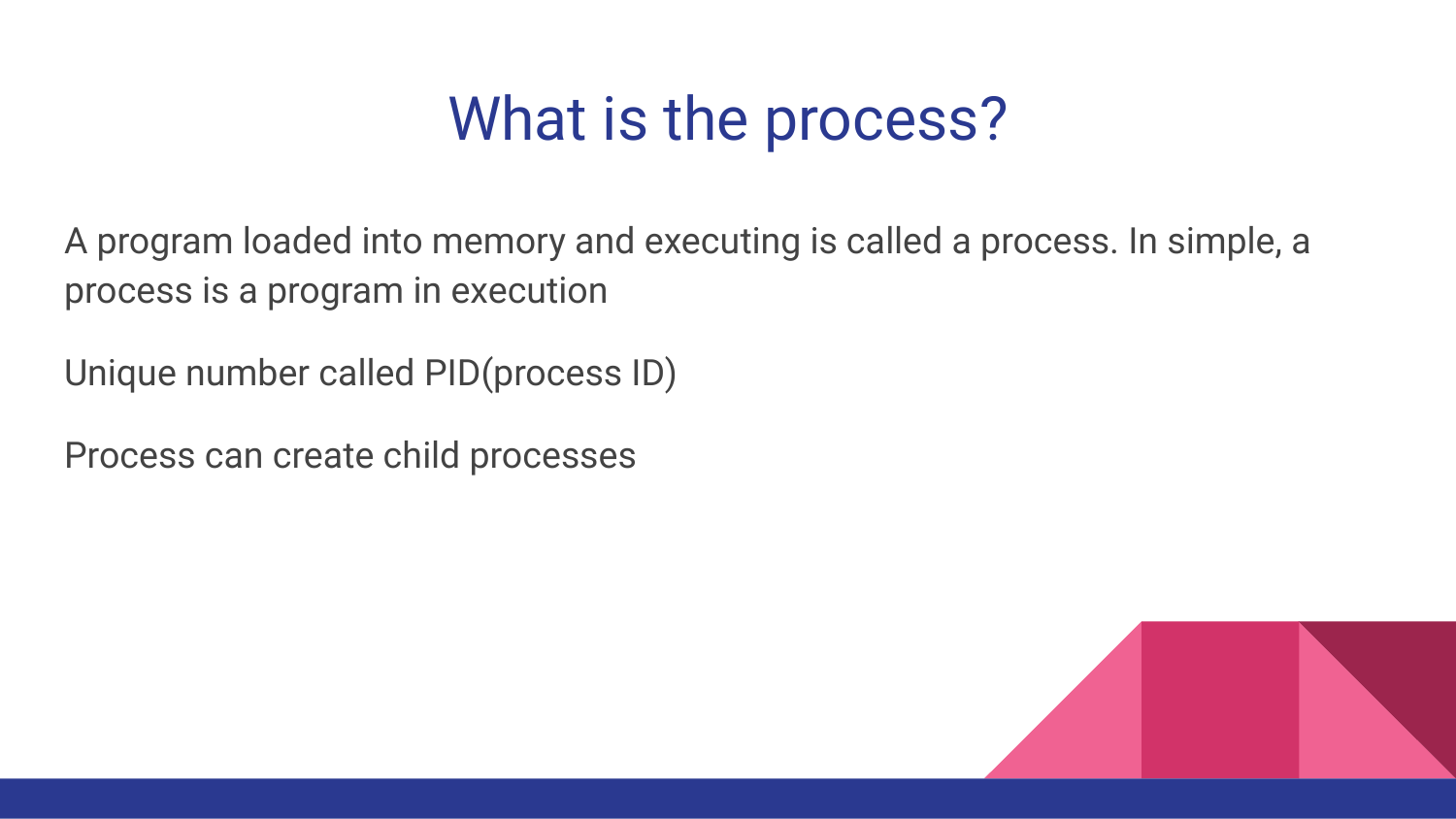

# What is the process?
A program loaded into memory and executing is called a process. In simple, a process is a program in execution
Unique number called PID(process ID)
Process can create child processes